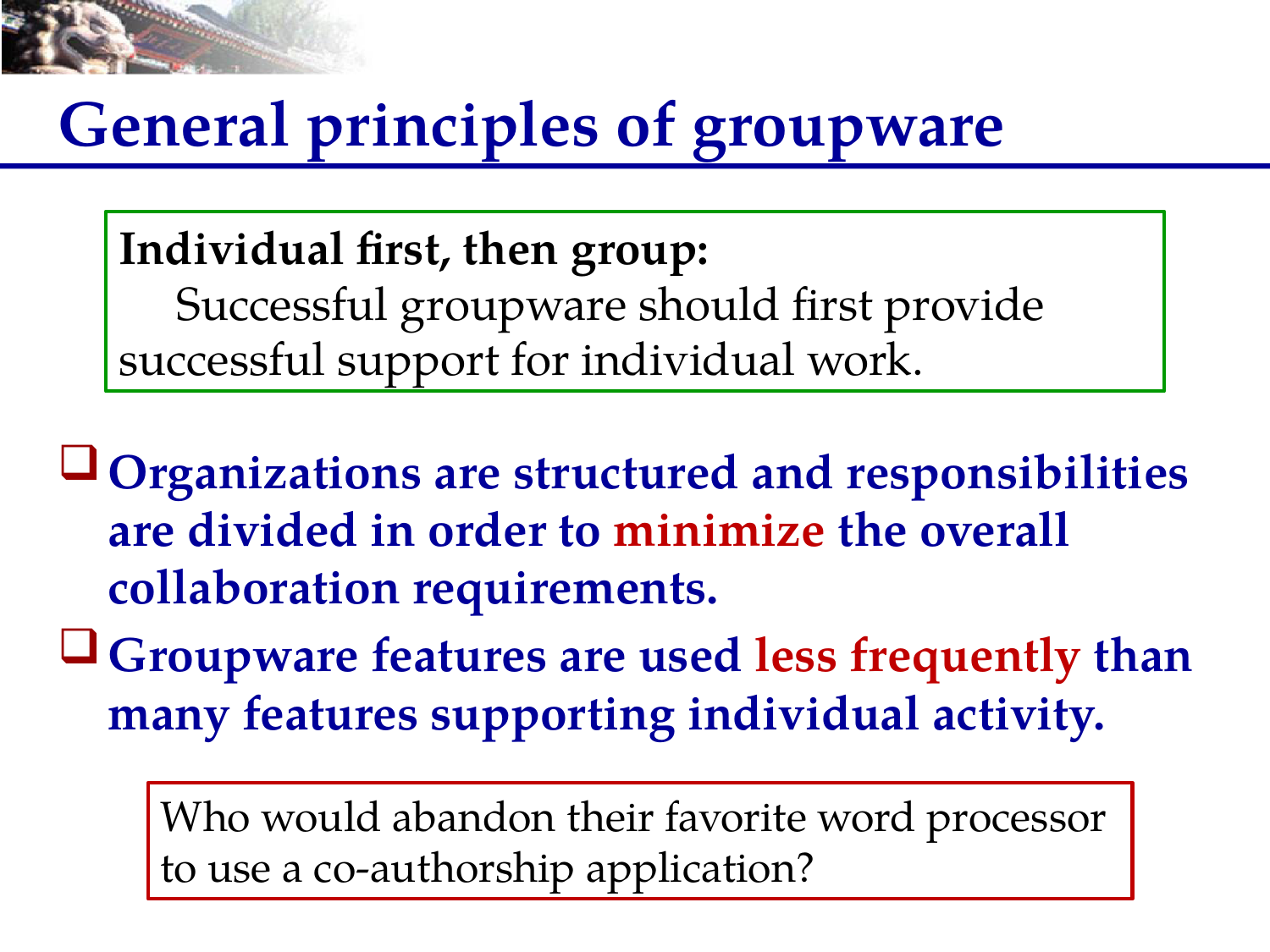

# General principles of groupware
Individual first, then group:
     Successful groupware should first provide successful support for individual work.
Organizations are structured and responsibilities are divided in order to minimize the overall collaboration requirements.
Groupware features are used less frequently than many features supporting individual activity.
Who would abandon their favorite word processor to use a co-authorship application?